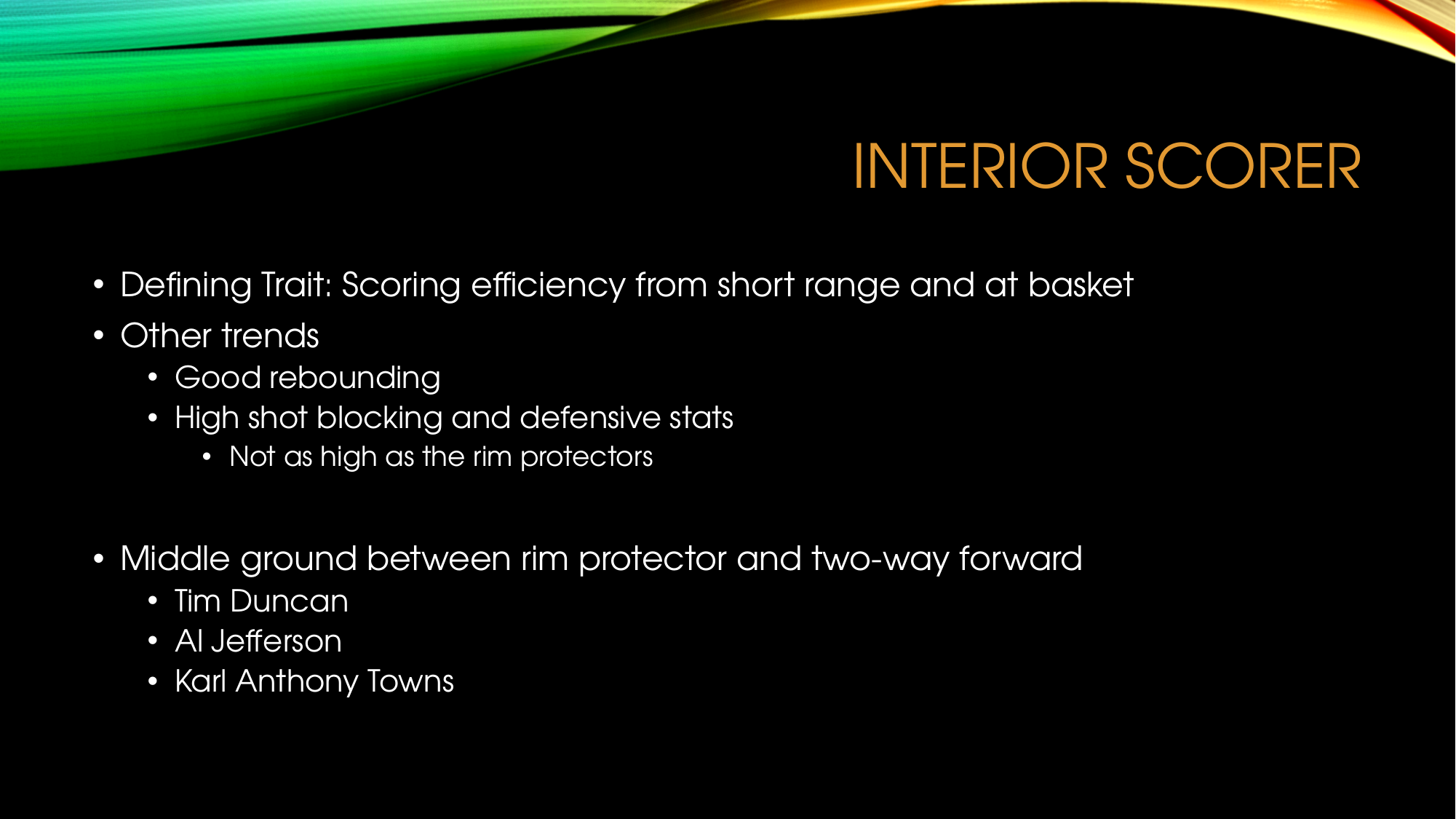

# Interior Scorer
Defining Trait: Scoring efficiency from short range and at basket
Other trends
Good rebounding
High shot blocking and defensive stats
Not as high as the rim protectors

Middle ground between rim protector and two-way forward
Tim Duncan
Al Jefferson
Karl Anthony Towns